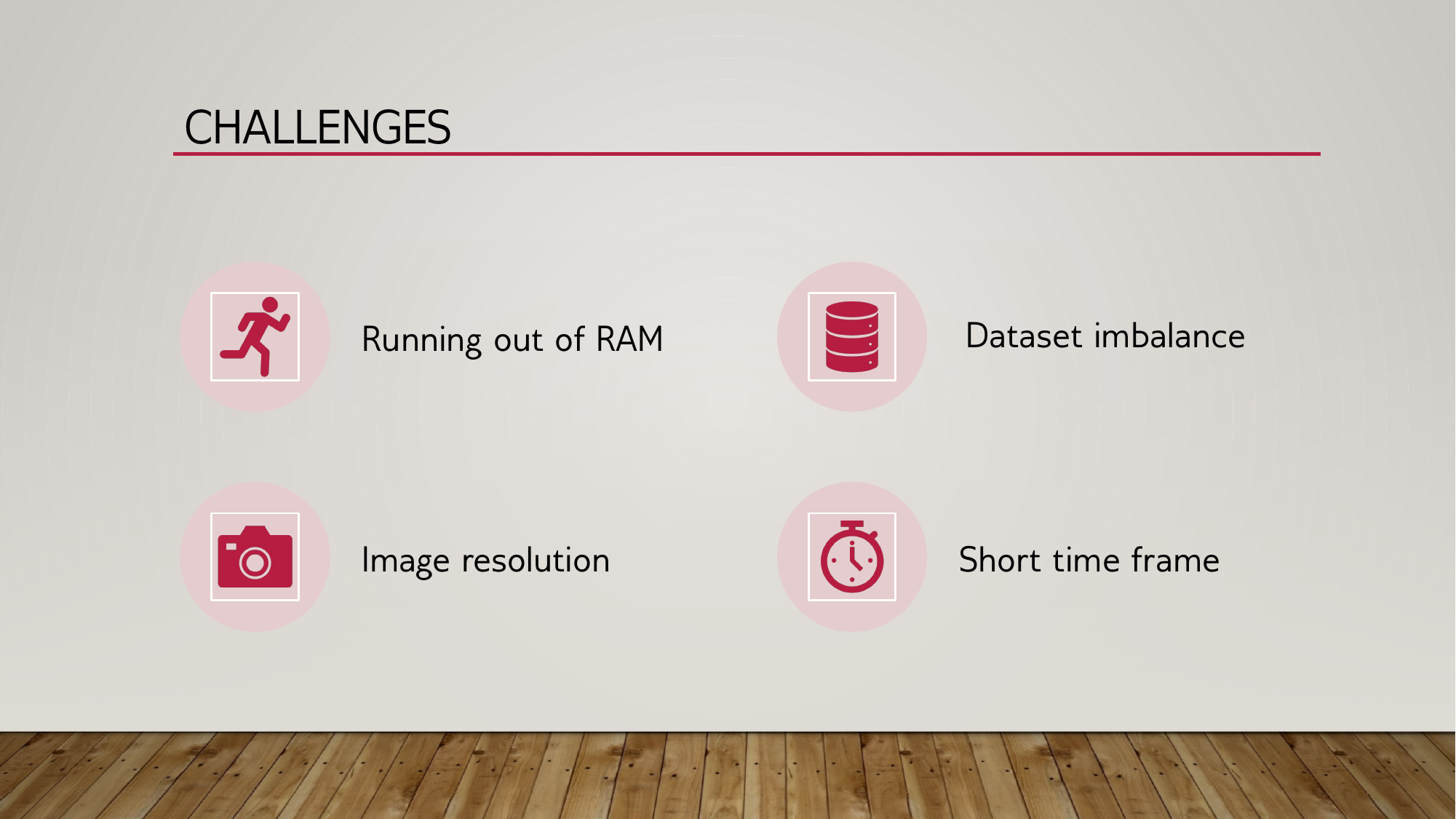

# challenges
Running out of RAM
Dataset imbalance

Image resolution
Short time frame